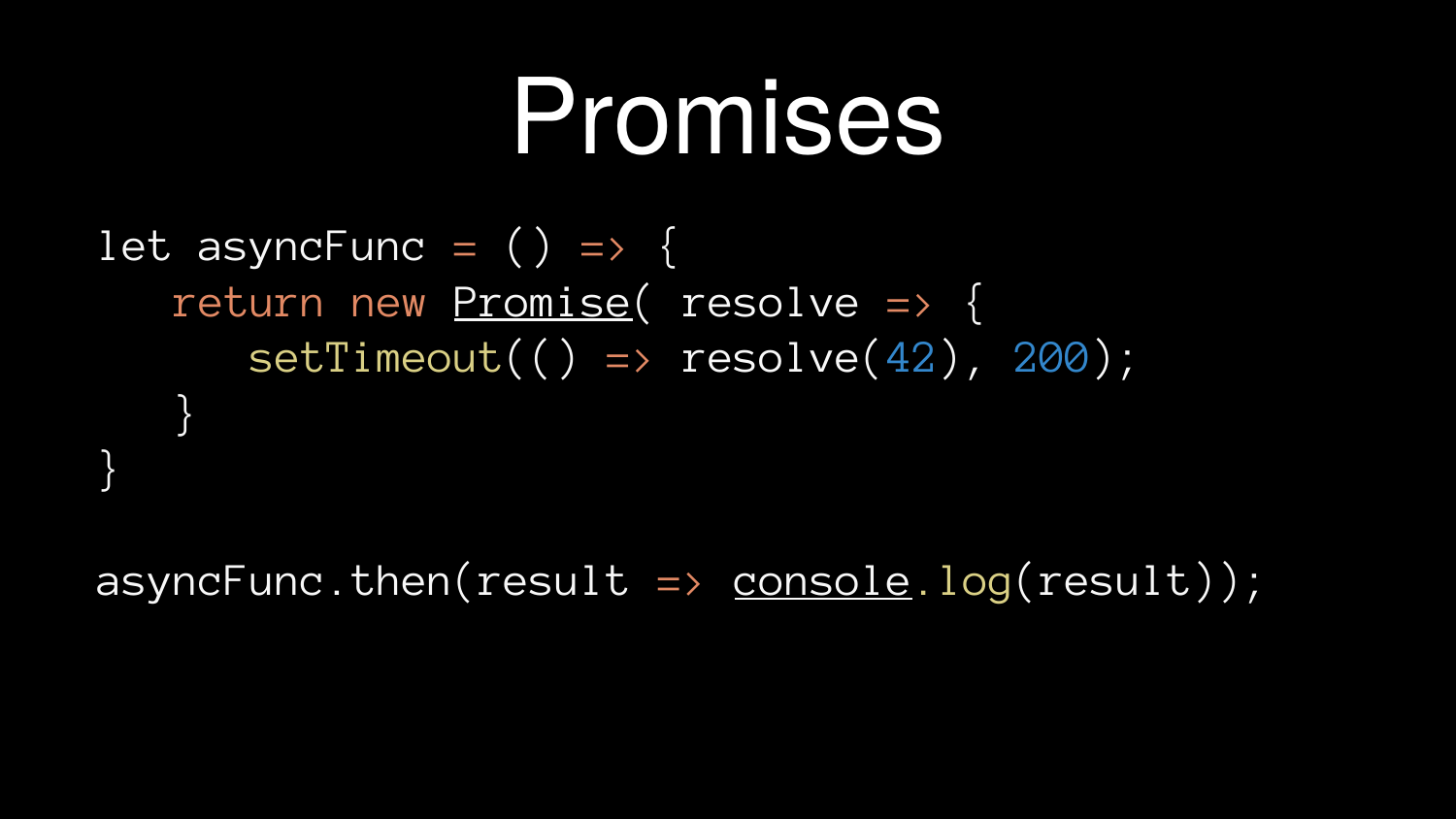

# Promises
let asyncFunc = () => {
   return new Promise( resolve => {
      setTimeout(() => resolve(42), 200);
   }
}

asyncFunc.then(result => console.log(result));